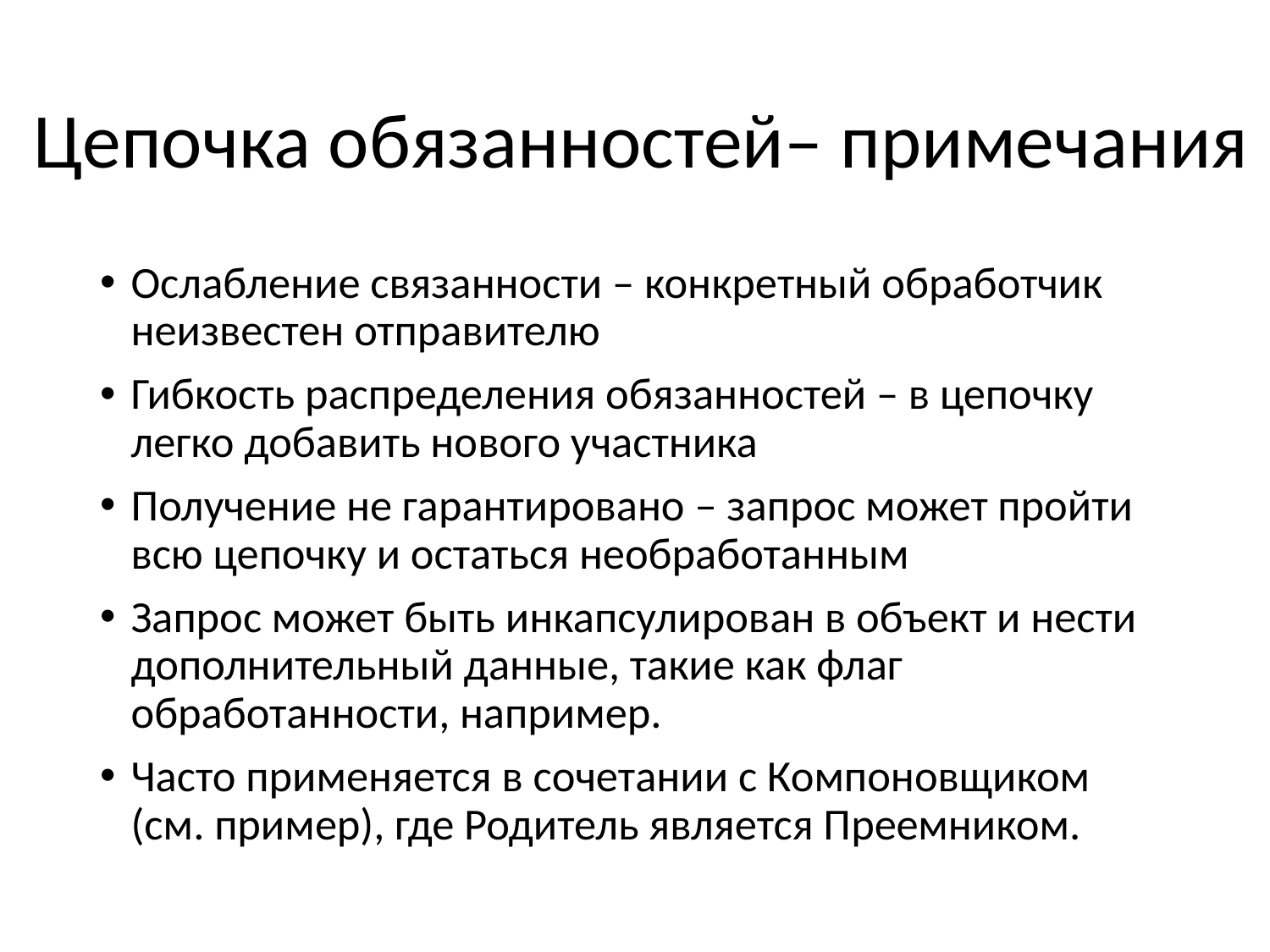

# Цепочка обязанностей– примечания
Ослабление связанности – конкретный обработчик неизвестен отправителю
Гибкость распределения обязанностей – в цепочку легко добавить нового участника
Получение не гарантировано – запрос может пройти всю цепочку и остаться необработанным
Запрос может быть инкапсулирован в объект и нести дополнительный данные, такие как флаг обработанности, например.
Часто применяется в сочетании с Компоновщиком (см. пример), где Родитель является Преемником.